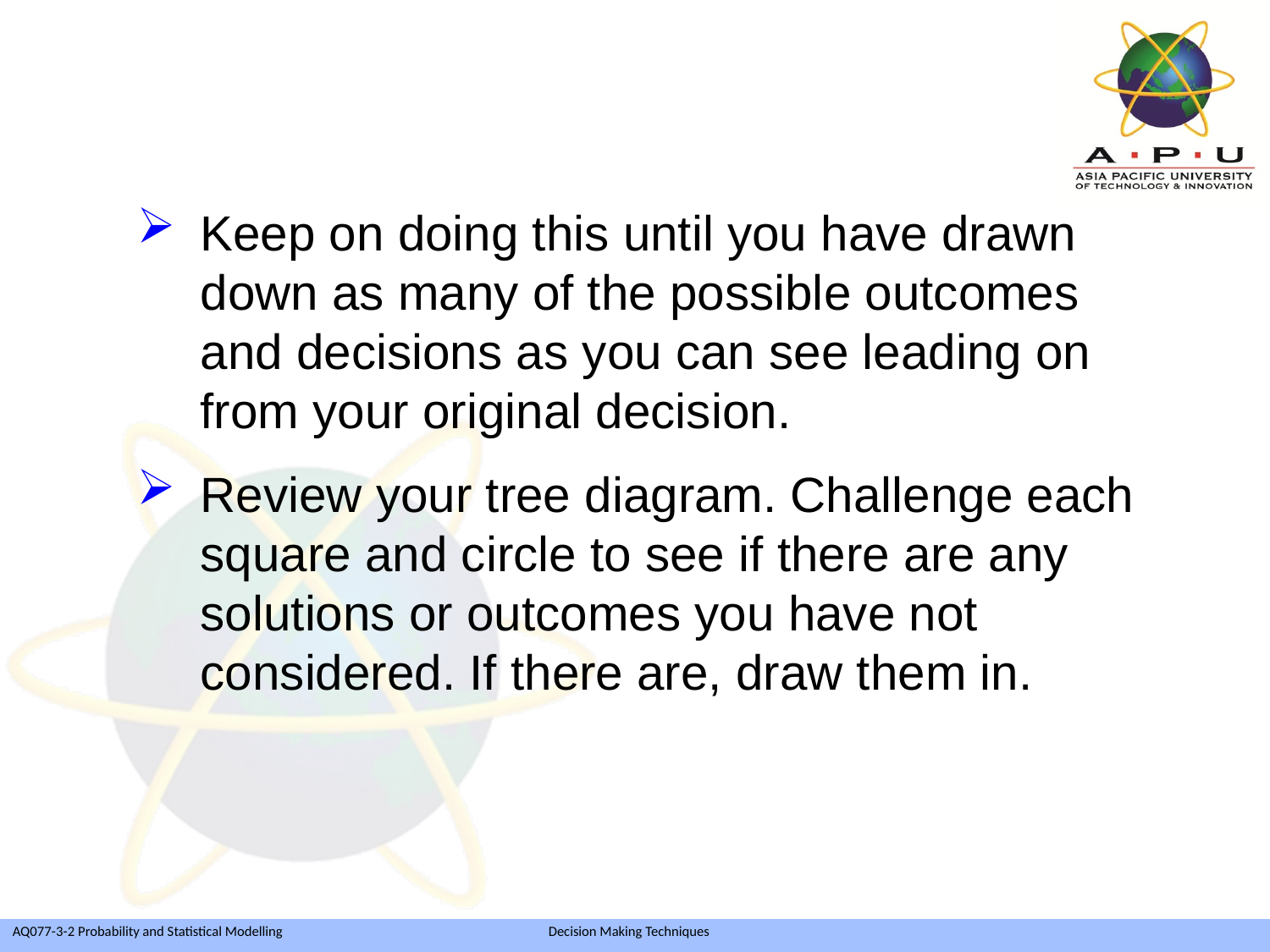

Keep on doing this until you have drawn down as many of the possible outcomes and decisions as you can see leading on from your original decision.
Review your tree diagram. Challenge each square and circle to see if there are any solutions or outcomes you have not considered. If there are, draw them in.